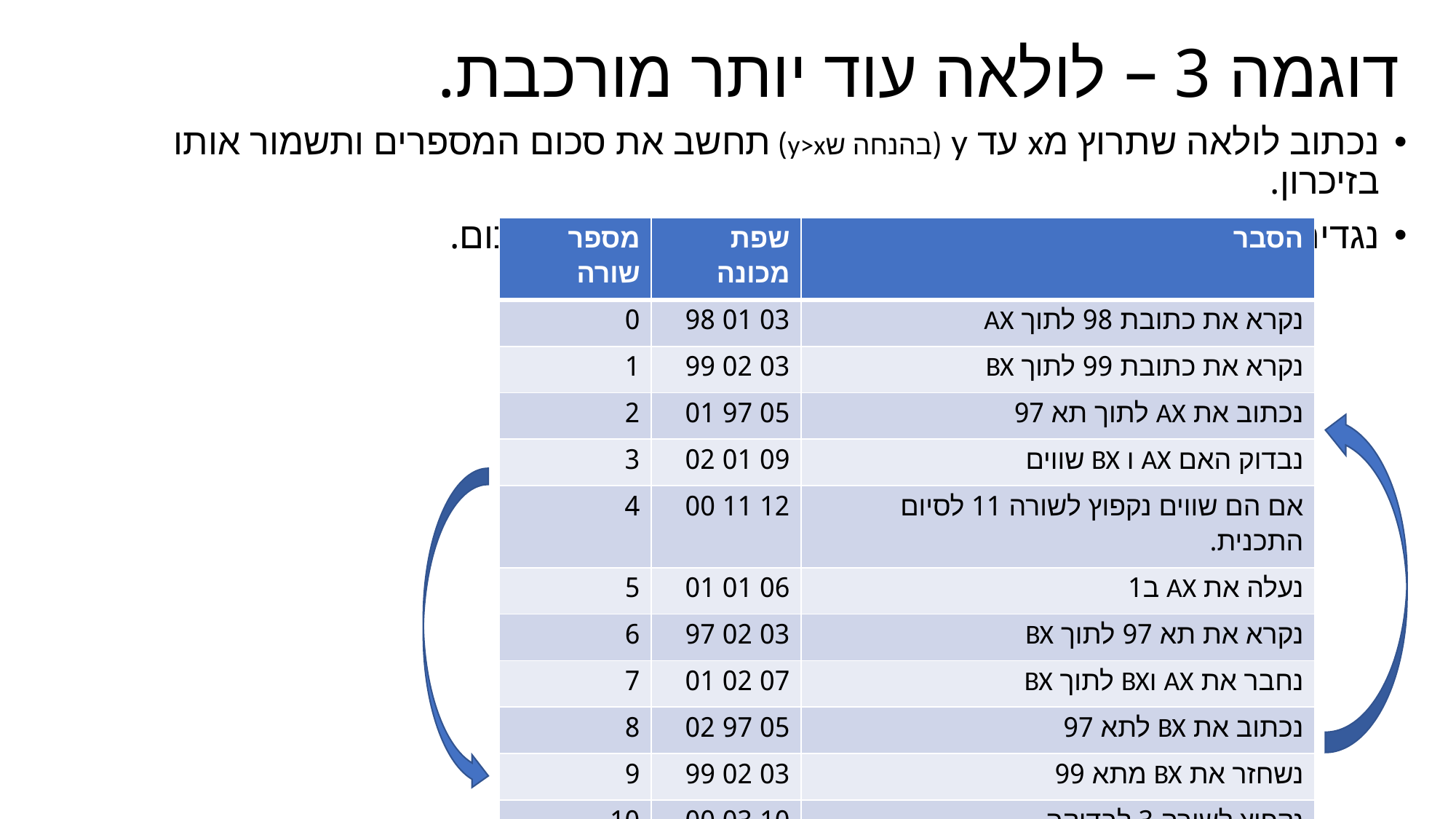

# דוגמה 3 – לולאה עוד יותר מורכבת.
נכתוב לולאה שתרוץ מx עד y (בהנחה שy>x) תחשב את סכום המספרים ותשמור אותו בזיכרון.
נגדיר שתאי הזיכרון 98 ו 99 הינם xוy וכן תא 97 יכיל את הסכום.

| מספר שורה | שפת מכונה | הסבר |
| --- | --- | --- |
| 0 | 03 01 98 | נקרא את כתובת 98 לתוך AX |
| 1 | 03 02 99 | נקרא את כתובת 99 לתוך BX |
| 2 | 05 97 01 | נכתוב את AX לתוך תא 97 |
| 3 | 09 01 02 | נבדוק האם AX ו BX שווים |
| 4 | 12 11 00 | אם הם שווים נקפוץ לשורה 11 לסיום התכנית. |
| 5 | 06 01 01 | נעלה את AX ב1 |
| 6 | 03 02 97 | נקרא את תא 97 לתוך BX |
| 7 | 07 02 01 | נחבר את AX וBX לתוך BX |
| 8 | 05 97 02 | נכתוב את BX לתא 97 |
| 9 | 03 02 99 | נשחזר את BX מתא 99 |
| 10 | 10 03 00 | נקפוץ לשורה 3 לבדיקה. |
| 11 | 00 00 00 | סיום התכנית |